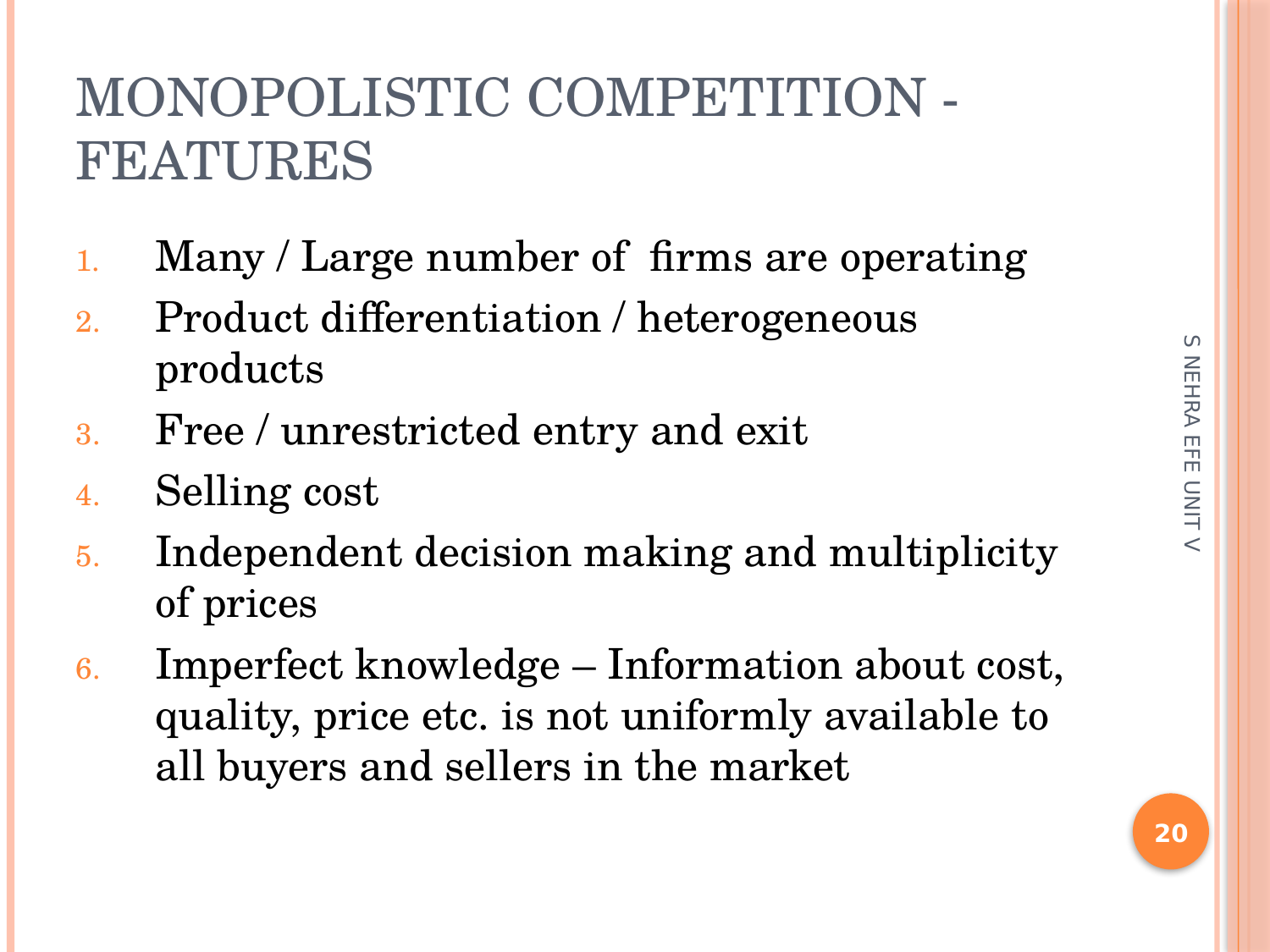

# Monopolistic competition - features
Many / Large number of  firms are operating
Product differentiation / heterogeneous products
Free / unrestricted entry and exit
Selling cost
Independent decision making and multiplicity of prices
Imperfect knowledge – Information about cost, quality, price etc. is not uniformly available to all buyers and sellers in the market
S NEHRA EFE UNIT V
20